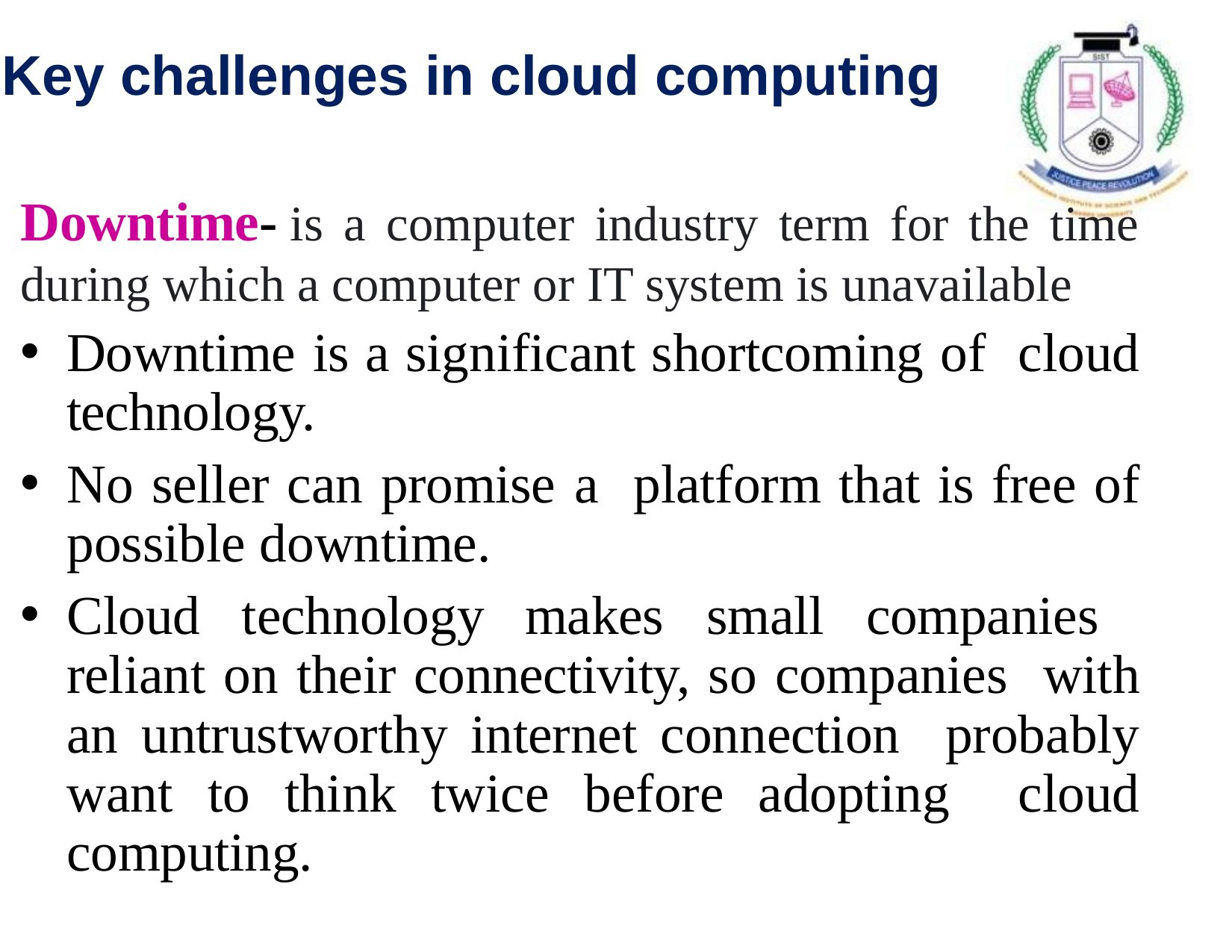

# Key challenges in cloud computing
Downtime- is a computer industry term for the time during which a computer or IT system is unavailable
Downtime is a significant shortcoming of  cloud technology.
No seller can promise a  platform that is free of possible downtime.
Cloud technology makes small companies  reliant on their connectivity, so companies  with an untrustworthy internet connection  probably want to think twice before adopting  cloud computing.